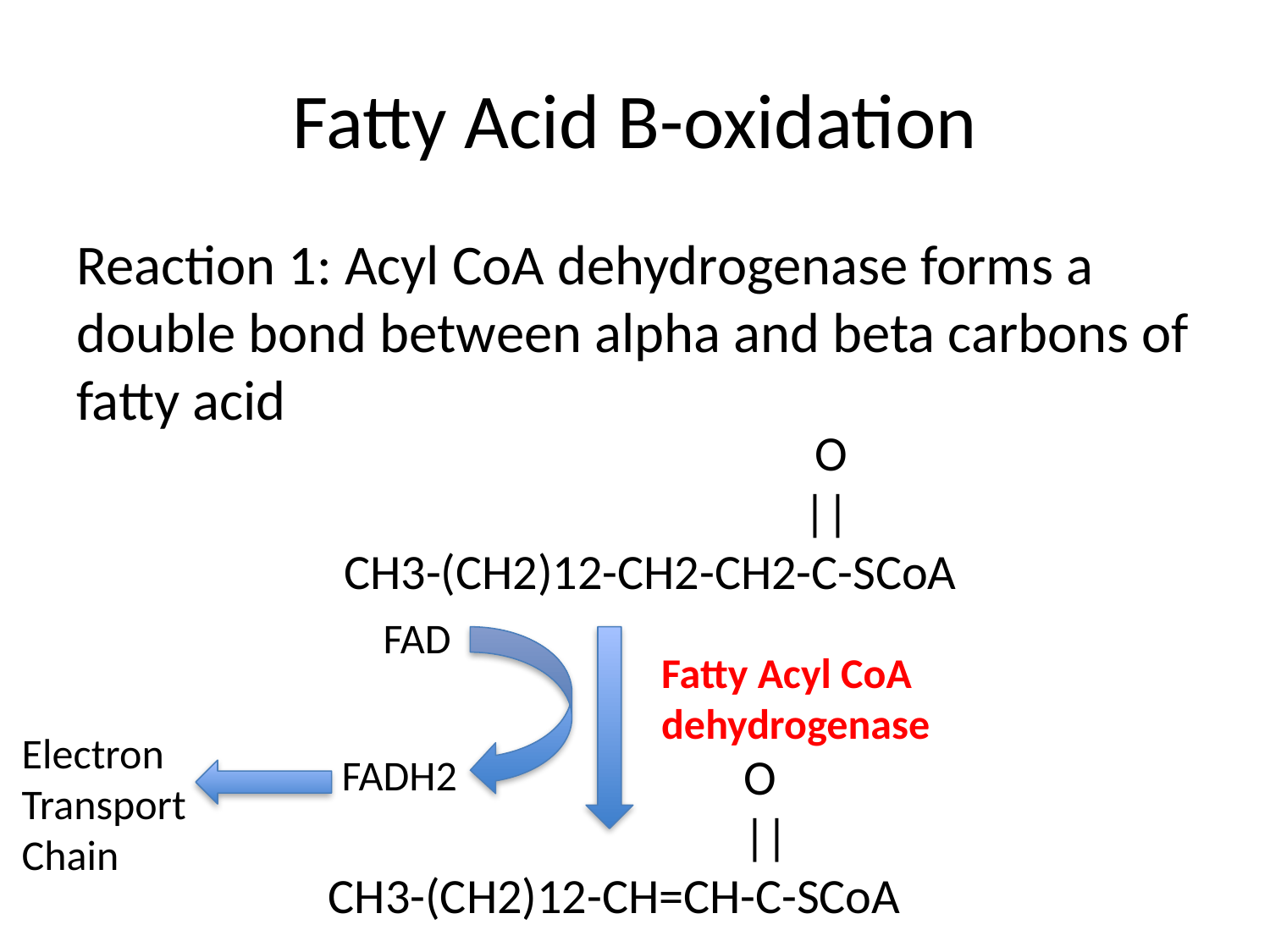

# Fatty Acid B-oxidation
Reaction 1: Acyl CoA dehydrogenase forms a double bond between alpha and beta carbons of fatty acid
                                          O
                                         ||
CH3-(CH2)12-CH2-CH2-C-SCoA
FAD

Fatty Acyl CoA dehydrogenase
Electron Transport Chain
                                     O
                                     ||
CH3-(CH2)12-CH=CH-C-SCoA
FADH2